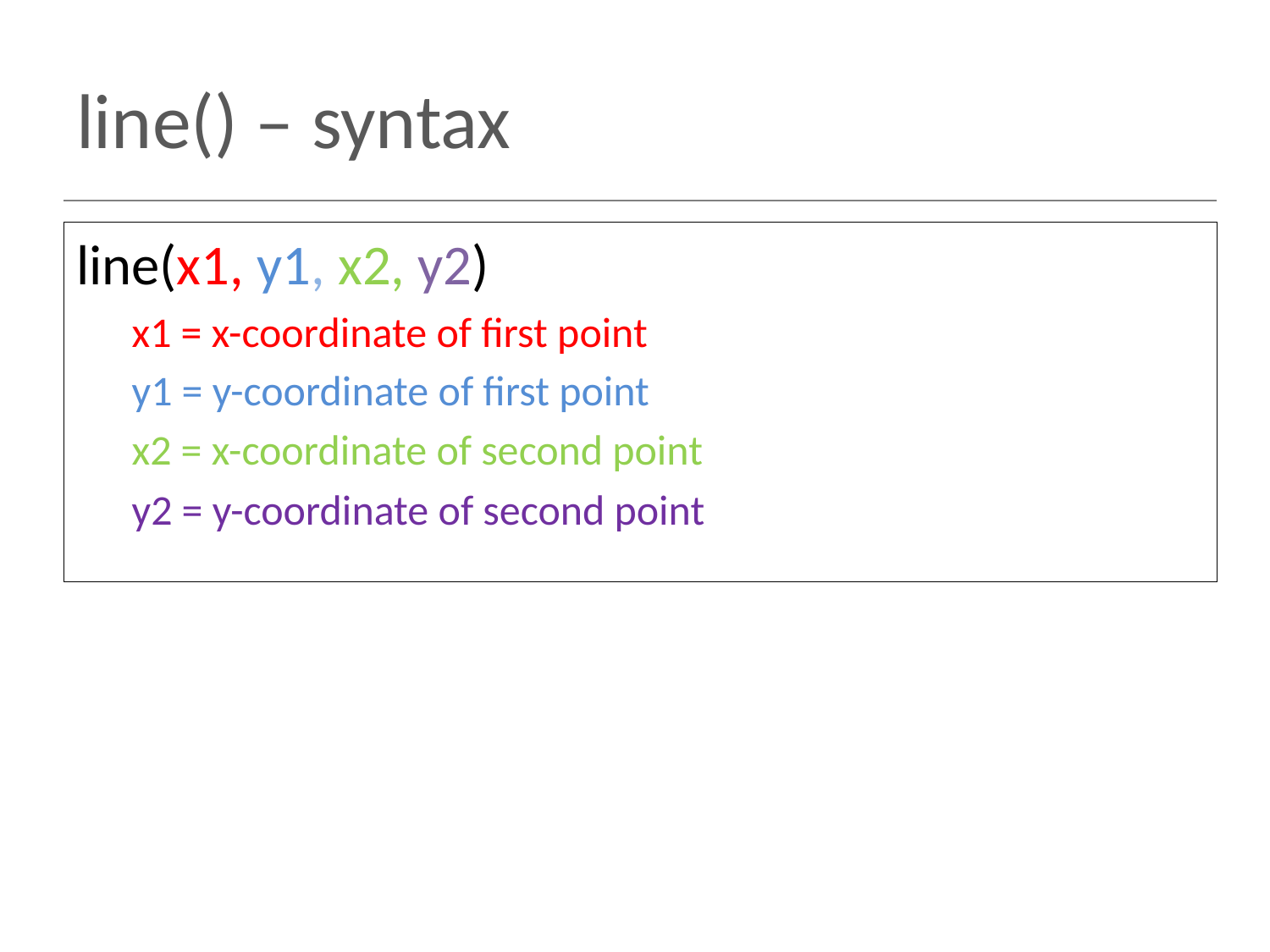

# line() – syntax
line(x1, y1, x2, y2)
x1 = x-coordinate of first point
y1 = y-coordinate of first point
x2 = x-coordinate of second point
y2 = y-coordinate of second point